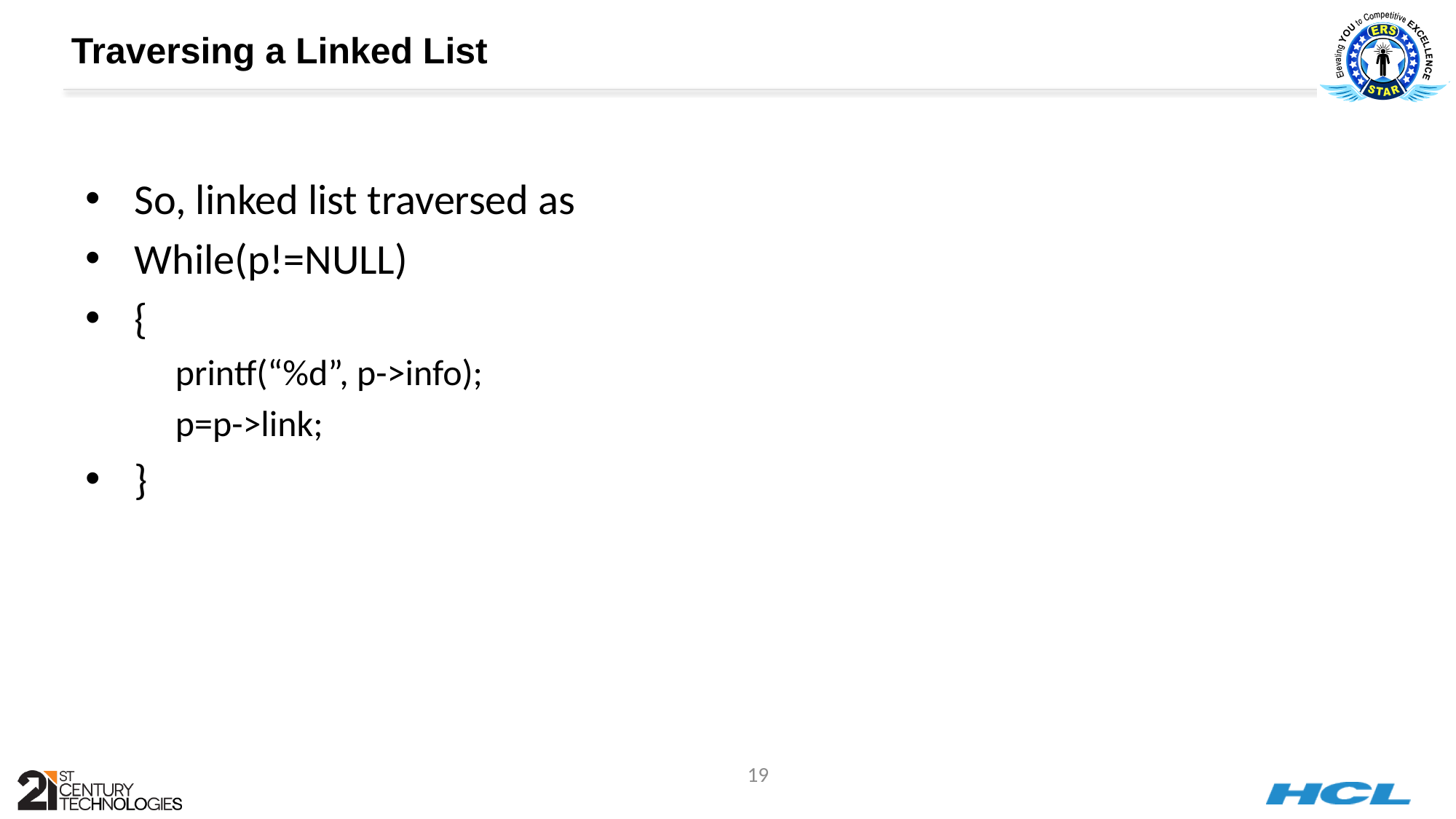

# Traversing a Linked List
So, linked list traversed as
While(p!=NULL)
{
   printf(“%d”, p->info);
   p=p->link;
}
19